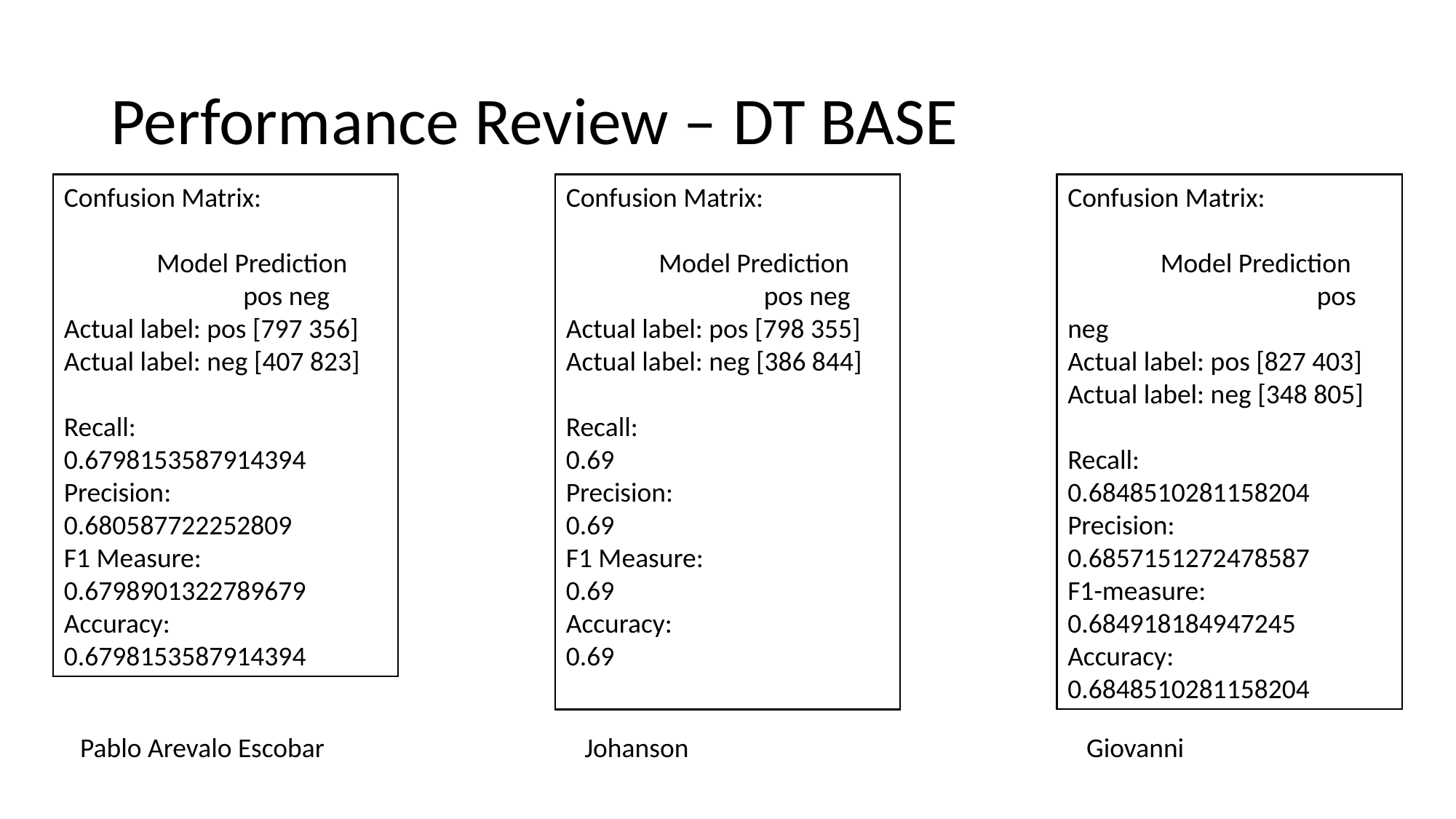

# Performance Review – DT BASE
Confusion Matrix:

               Model Prediction
                   	     pos neg
Actual label: pos [827 403]
Actual label: neg [348 805]

Recall:
0.6848510281158204
Precision: 0.6857151272478587
F1-measure: 0.684918184947245
Accuracy: 0.6848510281158204
Confusion Matrix:

               Model Prediction
                                pos neg
Actual label: pos [798 355]
Actual label: neg [386 844]

Recall:
0.69
Precision:
0.69
F1 Measure:
0.69
Accuracy:
0.69

Confusion Matrix:

               Model Prediction
                             pos neg
Actual label: pos [797 356]
Actual label: neg [407 823]

Recall:
0.6798153587914394
Precision: 0.680587722252809
F1 Measure: 0.6798901322789679
Accuracy:
0.6798153587914394
Pablo Arevalo Escobar
Johanson
Giovanni